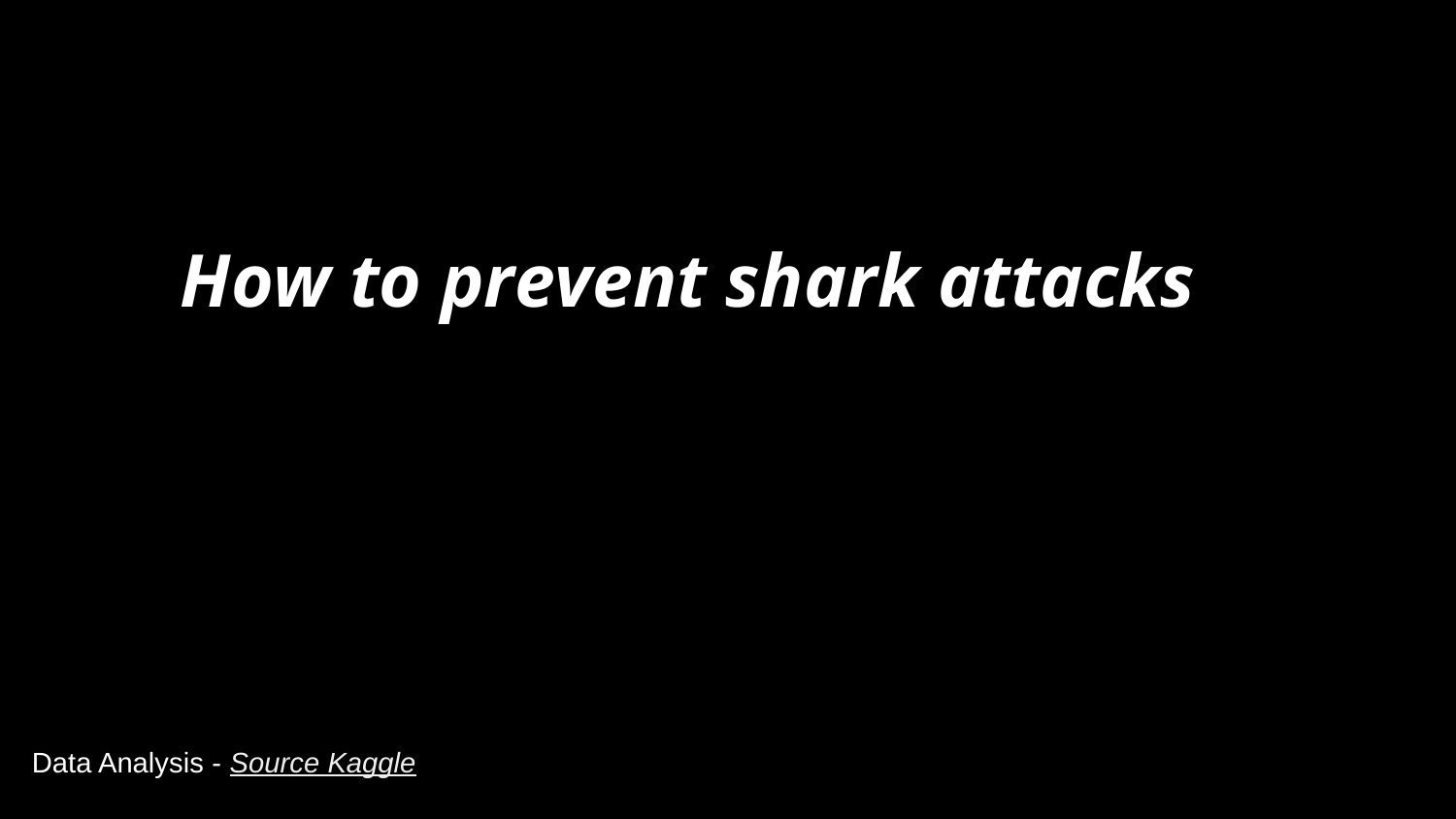

How to prevent shark attacks
Data Analysis - Source Kaggle